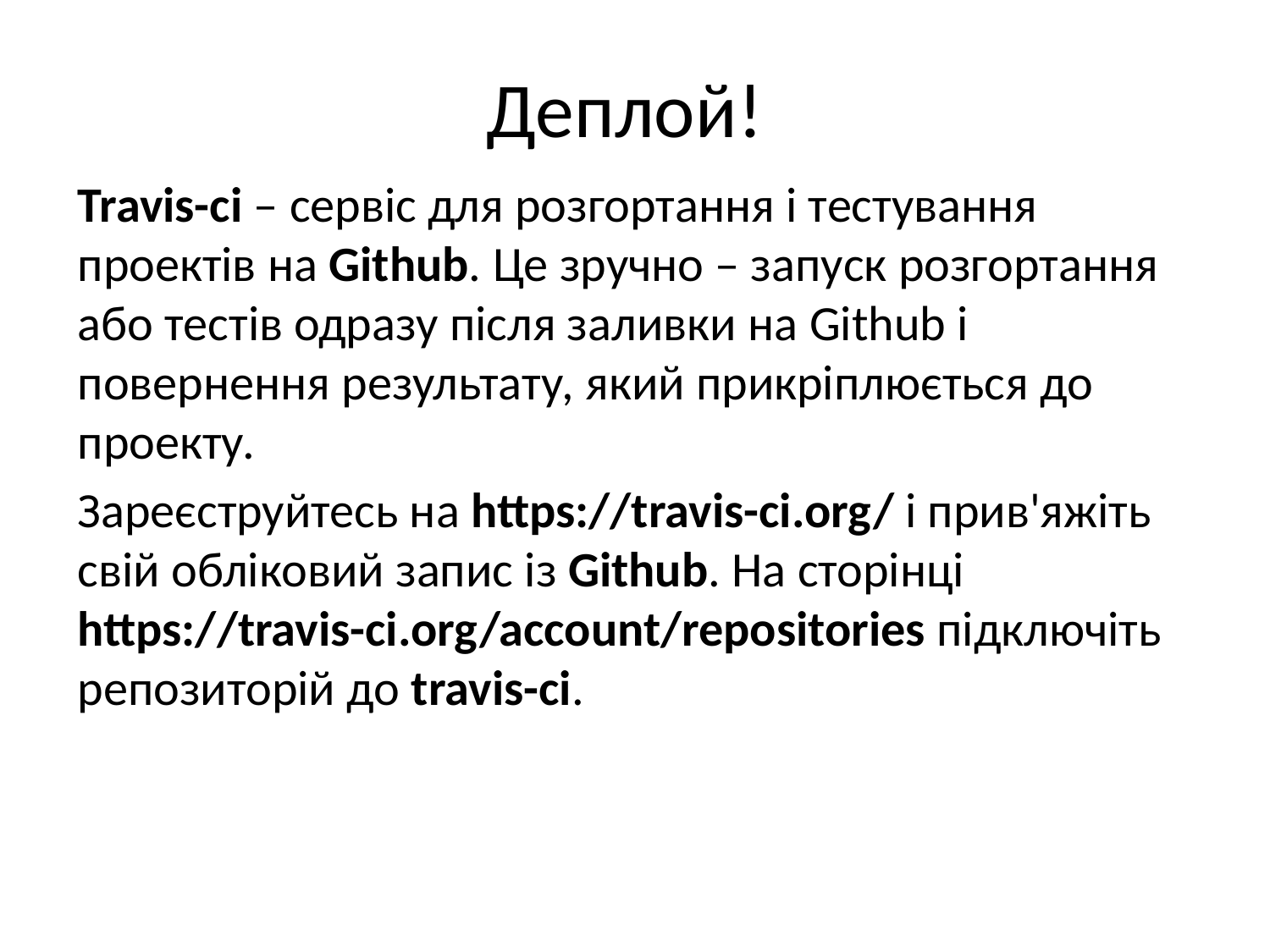

# Деплой!
Travis-ci – сервіс для розгортання і тестування проектів на Github. Це зручно – запуск розгортання або тестів одразу після заливки на Github і повернення результату, який прикріплюється до проекту.
Зареєструйтесь на https://travis-ci.org/ і прив'яжіть свій обліковий запис із Github. На сторінці https://travis-ci.org/account/repositories підключіть репозиторій до travis-ci.